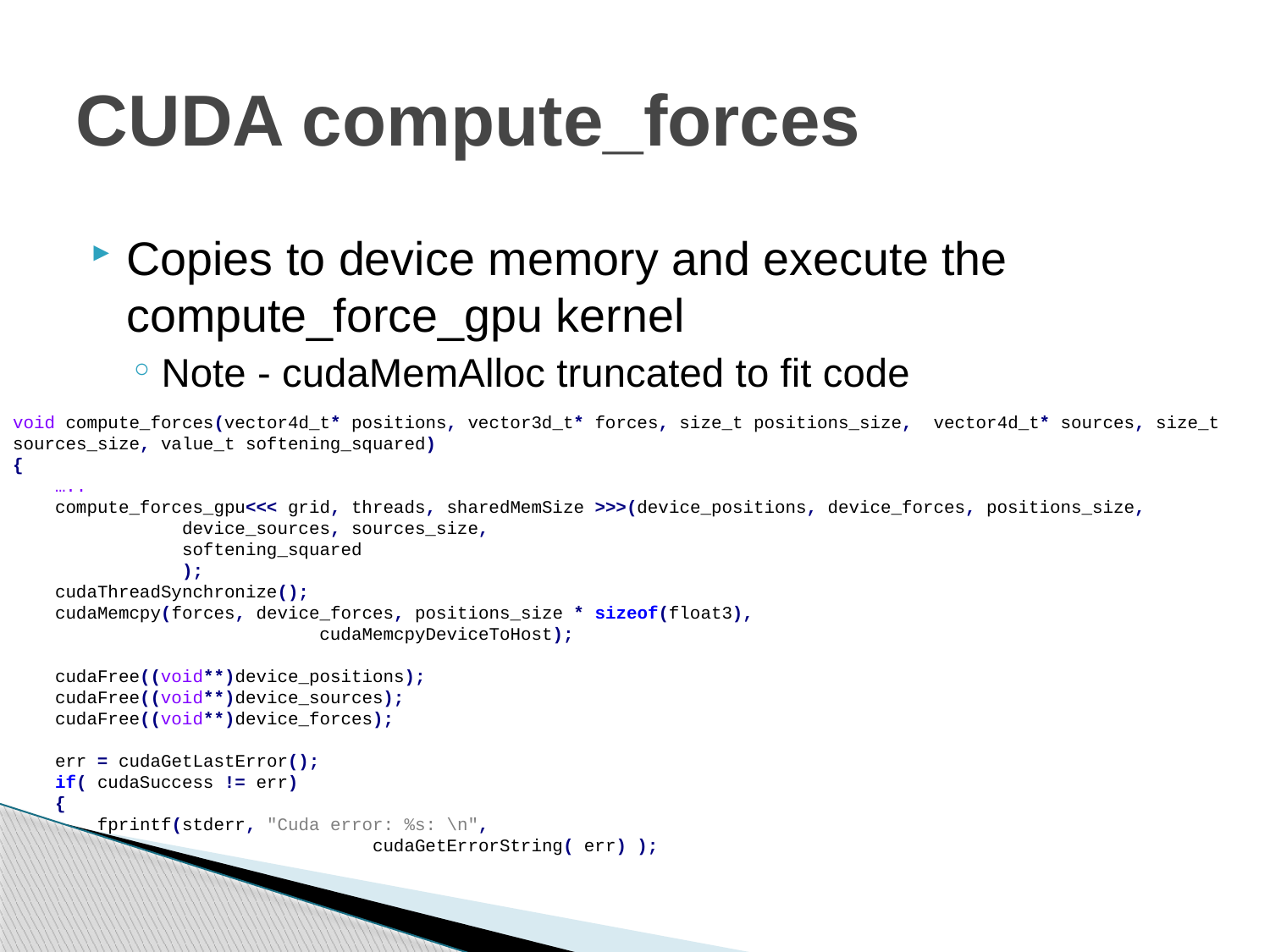

# CUDA compute_forces
Copies to device memory and execute the compute_force_gpu kernel
Note - cudaMemAlloc truncated to fit code
void compute_forces(vector4d_t* positions, vector3d_t* forces, size_t positions_size,  vector4d_t* sources, size_t sources_size, value_t softening_squared)
{
    …..
    compute_forces_gpu<<< grid, threads, sharedMemSize >>>(device_positions, device_forces, positions_size,
                device_sources, sources_size,
                softening_squared
                );
    cudaThreadSynchronize();
    cudaMemcpy(forces, device_forces, positions_size * sizeof(float3),
                             cudaMemcpyDeviceToHost);

    cudaFree((void**)device_positions);
    cudaFree((void**)device_sources);
    cudaFree((void**)device_forces);

    err = cudaGetLastError();
    if( cudaSuccess != err)
    {
        fprintf(stderr, "Cuda error: %s: \n",
                                  cudaGetErrorString( err) );